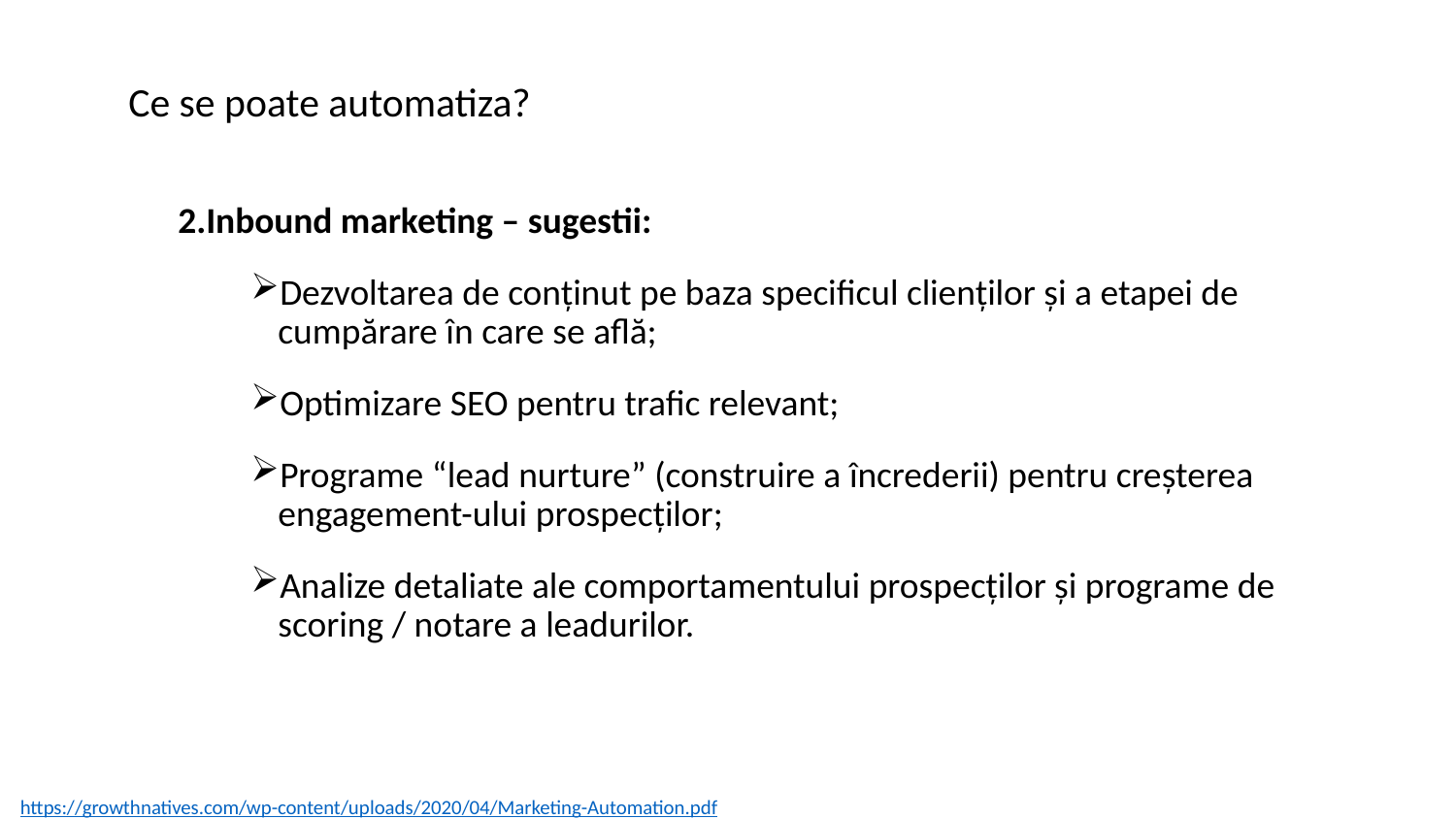

# Ce se poate automatiza?
Inbound marketing – sugestii:
Dezvoltarea de conținut pe baza specificul clienților și a etapei de cumpărare în care se află;
Optimizare SEO pentru trafic relevant;
Programe “lead nurture” (construire a încrederii) pentru creșterea engagement-ului prospecților;
Analize detaliate ale comportamentului prospecților și programe de scoring / notare a leadurilor.
https://growthnatives.com/wp-content/uploads/2020/04/Marketing-Automation.pdf